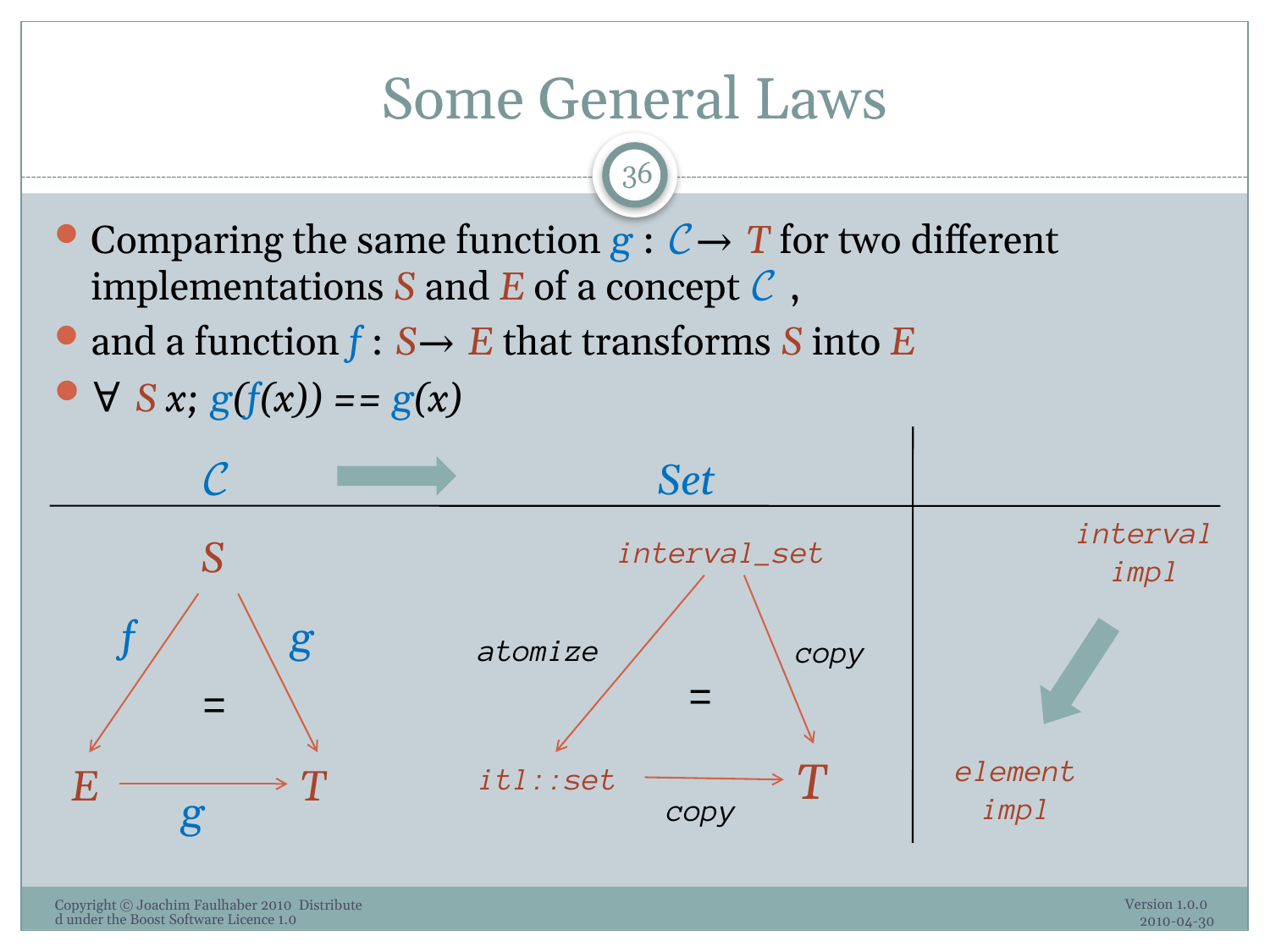

# Some General Laws

36
Comparing the same function g : 𝒞→ T for two different implementations S and E of a concept 𝒞 ,
and a function f : S→ E that transforms S into E
∀ S x; g(f(x)) == g(x)
𝒞
Set

interval
impl

element
impl
S
interval_set
copy
=
T
copy
atomize
f
g
=
T
g
itl::set
E
Version 1.0.0   2010-04-30
Copyright © Joachim Faulhaber 2010  Distributed under the Boost Software Licence 1.0